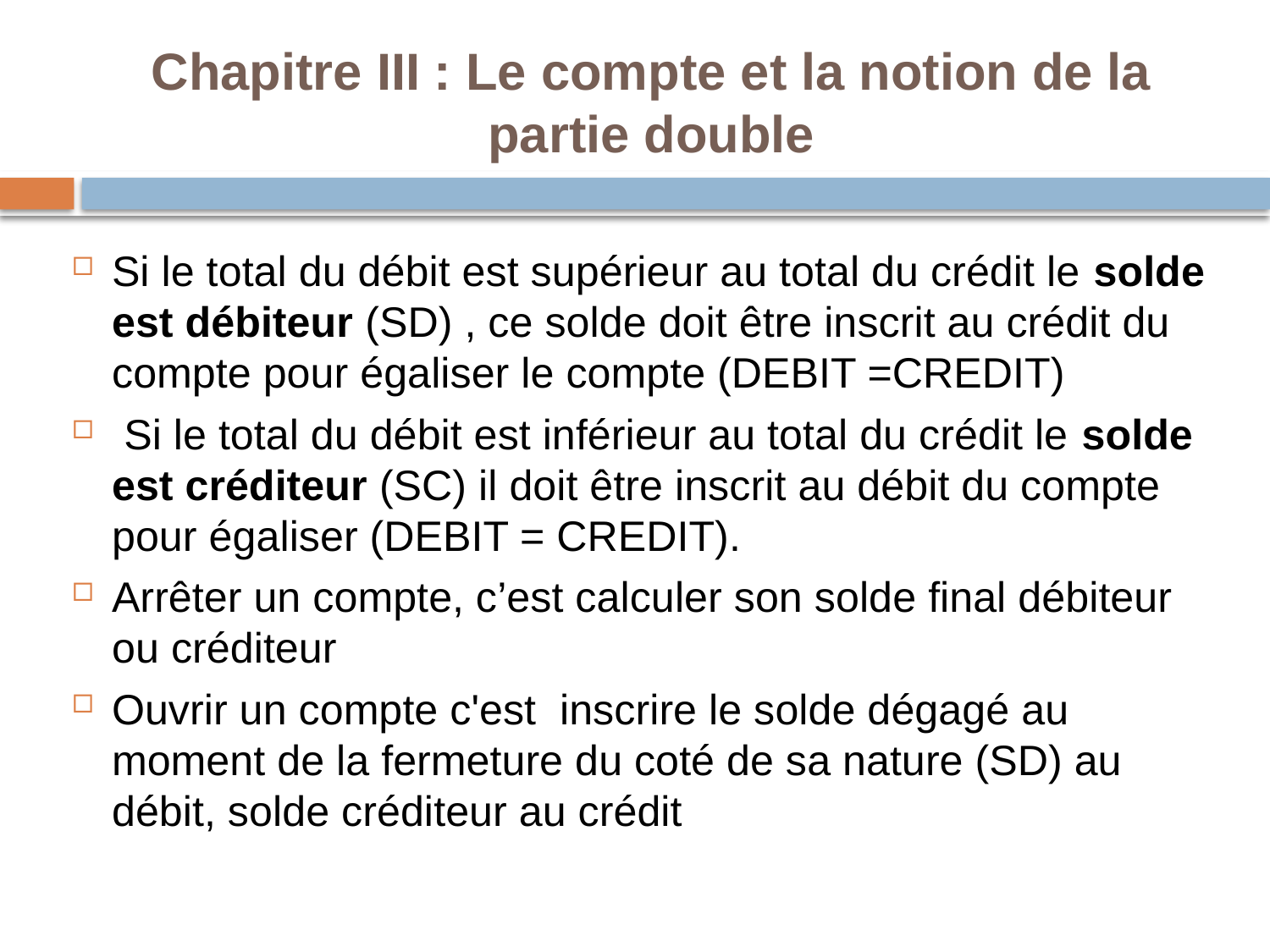

# Chapitre III : Le compte et la notion de la partie double
Si le total du débit est supérieur au total du crédit le solde est débiteur (SD) , ce solde doit être inscrit au crédit du compte pour égaliser le compte (DEBIT =CREDIT)
 Si le total du débit est inférieur au total du crédit le solde est créditeur (SC) il doit être inscrit au débit du compte pour égaliser (DEBIT = CREDIT).
Arrêter un compte, c’est calculer son solde final débiteur ou créditeur
Ouvrir un compte c'est  inscrire le solde dégagé au moment de la fermeture du coté de sa nature (SD) au débit, solde créditeur au crédit